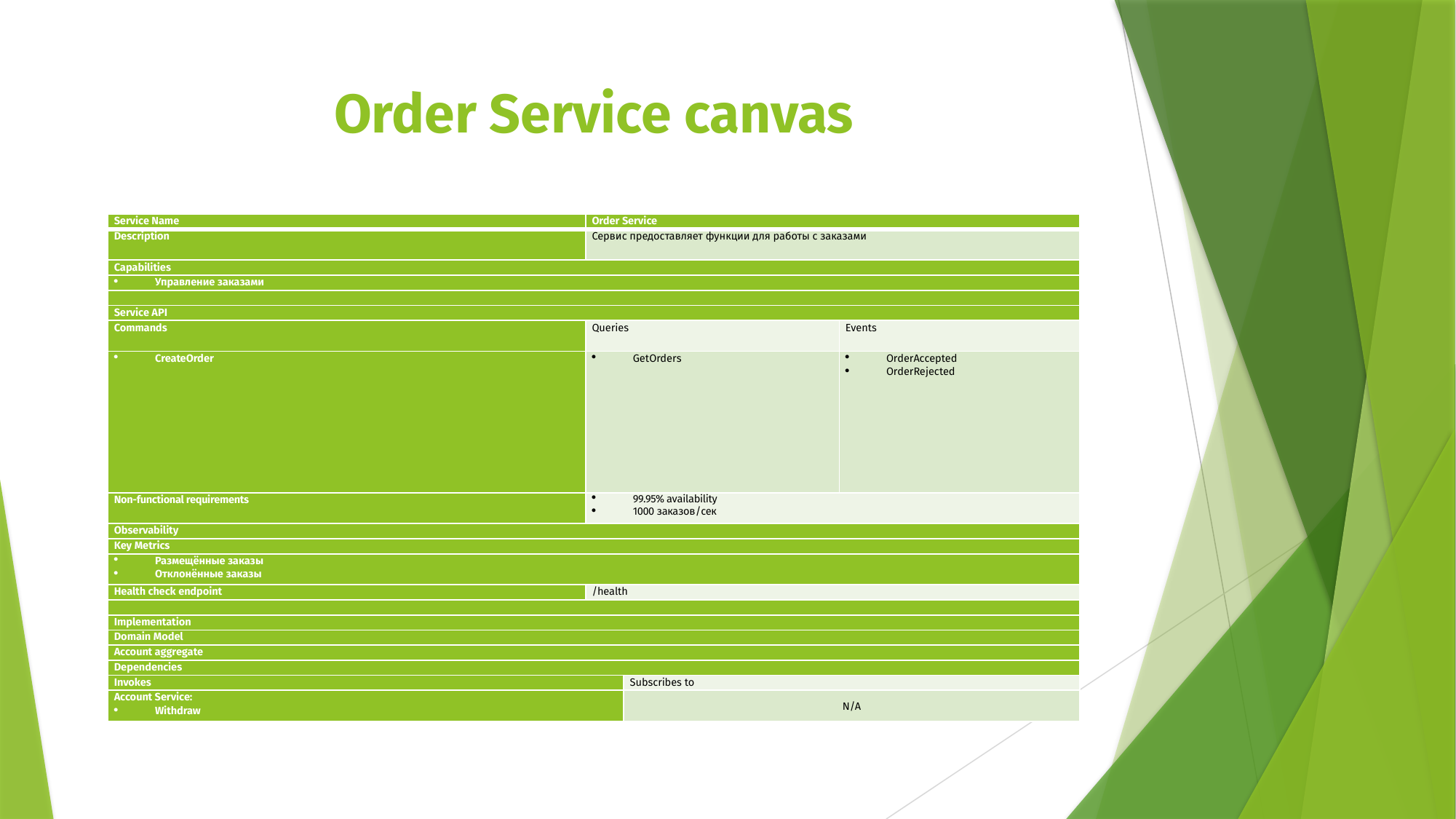

# Order Service canvas
| Service Name | Order Service |  |  |
| --- | --- | --- | --- |
| Description | Сервис предоставляет функции для работы с заказами |  |  |
| Capabilities |  |  |  |
| Управление заказами |  |  |  |
|  |  |  |  |
| Service API |  |  |  |
| Commands | Queries |  | Events |
| CreateOrder | GetOrders |  | OrderAccepted OrderRejected |
| Non-functional requirements | 99.95% availability 1000 заказов/сек |  |  |
| Observability |  |  |  |
| Key Metrics |  |  |  |
| Размещённые заказы Отклонённые заказы |  |  |  |
| Health check endpoint | /health |  |  |
|  |  |  |  |
| Implementation |  |  |  |
| Domain Model |  |  |  |
| Account aggregate |  |  |  |
| Dependencies |  |  |  |
| Invokes |  | Subscribes to |  |
| Account Service: Withdraw |  | N/A |  |